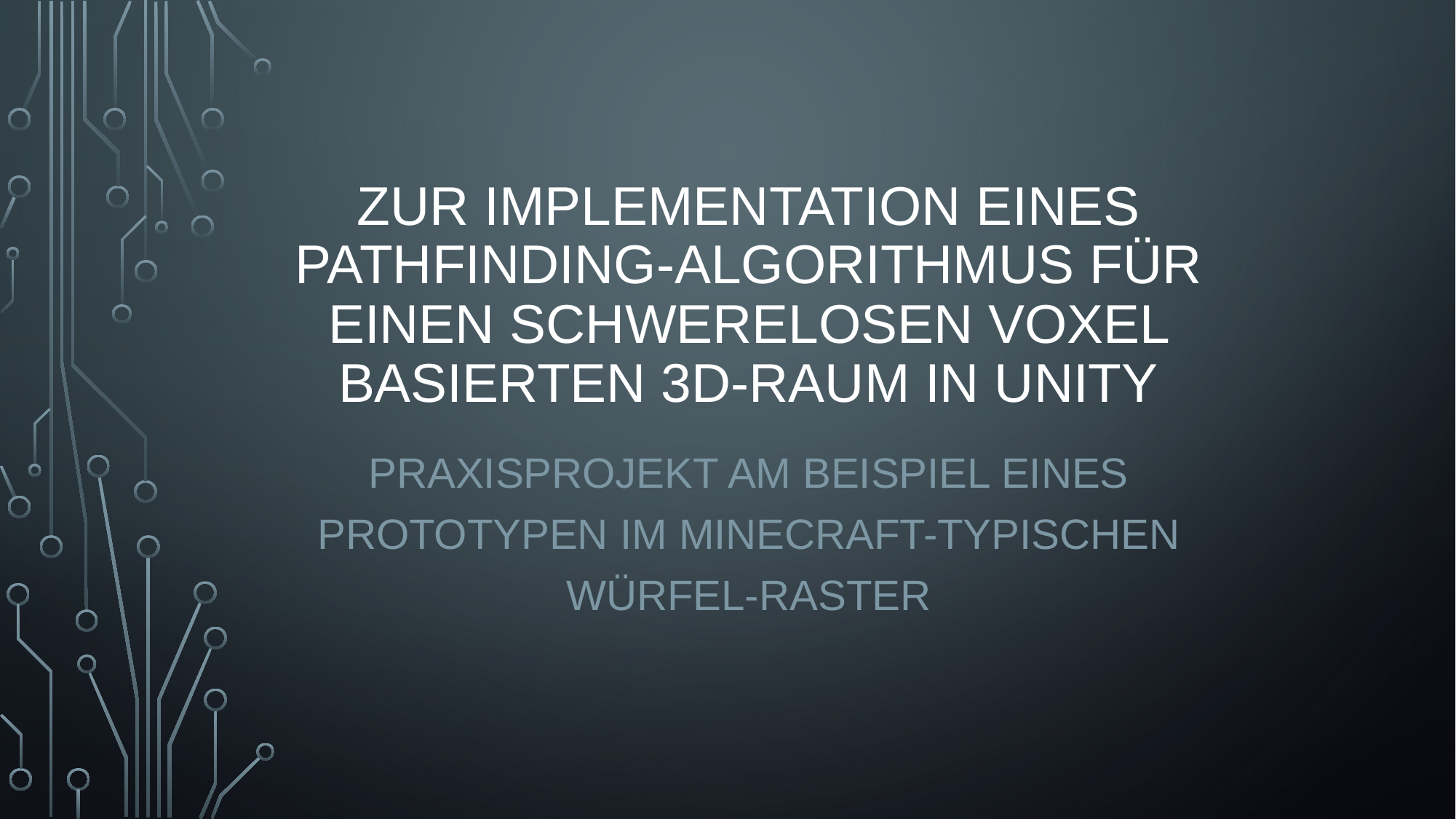

# Zur implementation eines pathfinding-algorithmus für einen schwerelosen voxel basierten 3d-Raum in unity
Praxisprojekt am beispiel eines prototypen im Minecraft-typischen würfel-raster